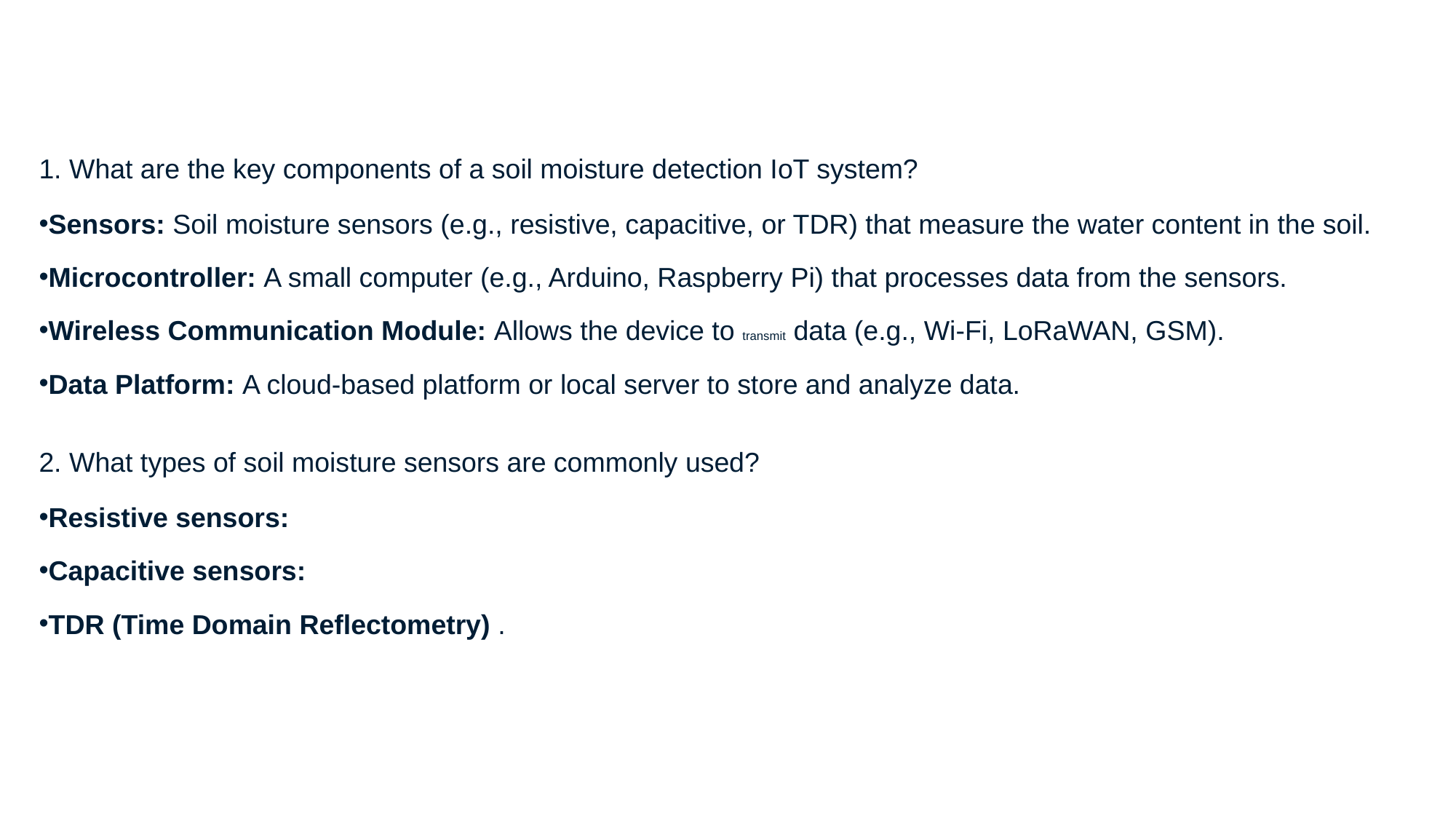

1. What are the key components of a soil moisture detection IoT system?
Sensors: Soil moisture sensors (e.g., resistive, capacitive, or TDR) that measure the water content in the soil.
Microcontroller: A small computer (e.g., Arduino, Raspberry Pi) that processes data from the sensors.
Wireless Communication Module: Allows the device to transmit data (e.g., Wi-Fi, LoRaWAN, GSM).
Data Platform: A cloud-based platform or local server to store and analyze data.
2. What types of soil moisture sensors are commonly used?
Resistive sensors:
Capacitive sensors:
TDR (Time Domain Reflectometry) .